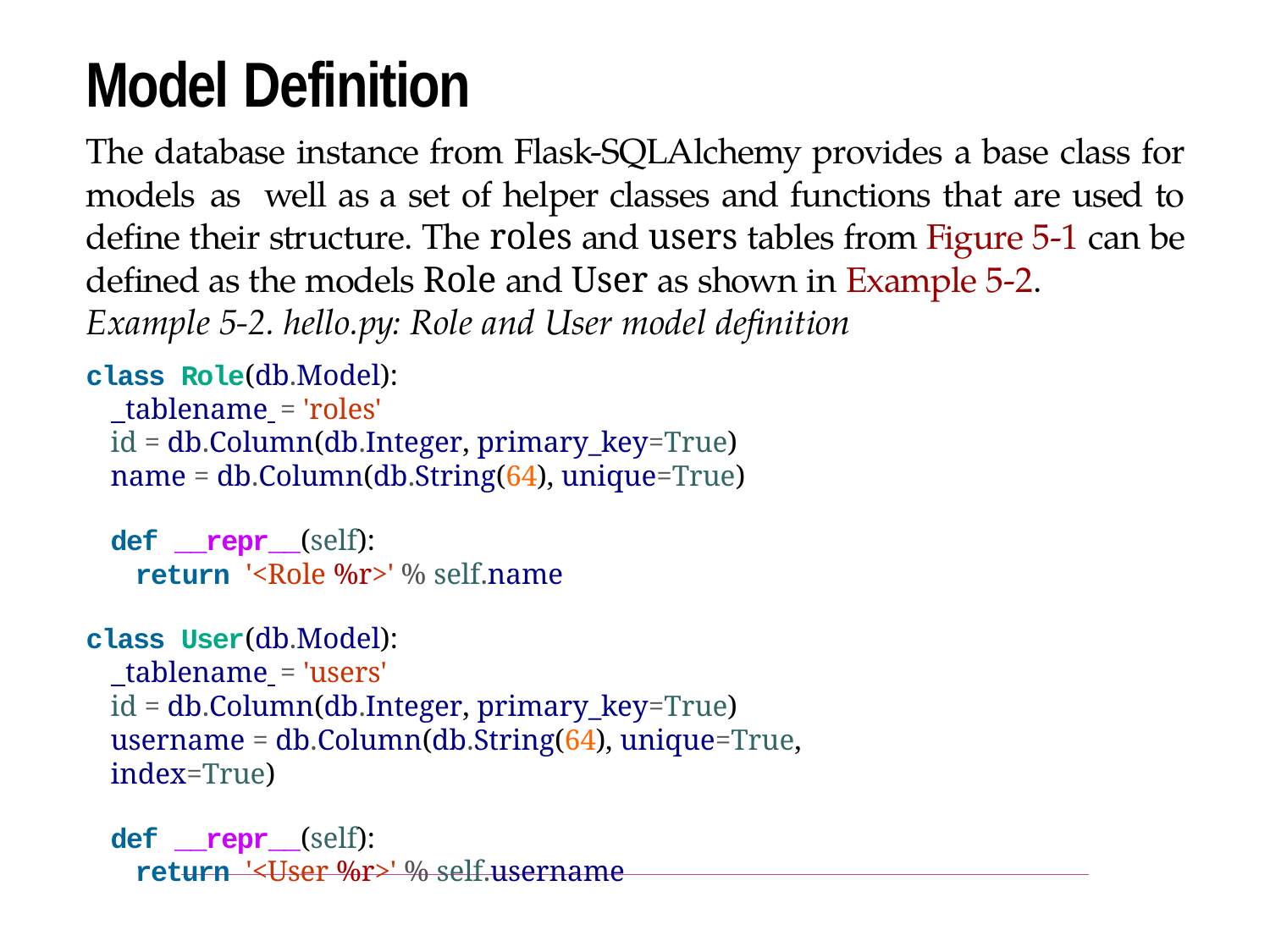

Model Definition
The database instance from Flask-SQLAlchemy provides a base class for models as  well as a set of helper classes and functions that are used to define their structure. The roles and users tables from Figure 5-1 can be defined as the models Role and User as shown in Example 5-2.
Example 5-2. hello.py: Role and User model definition
class Role(db.Model):
  tablename = 'roles'
id = db.Column(db.Integer, primary_key=True)
name = db.Column(db.String(64), unique=True)

def __repr__(self):
return '<Role %r>' % self.name

class User(db.Model):
  tablename = 'users'
id = db.Column(db.Integer, primary_key=True)
username = db.Column(db.String(64), unique=True, index=True)

def __repr__(self):
return '<User %r>' % self.username